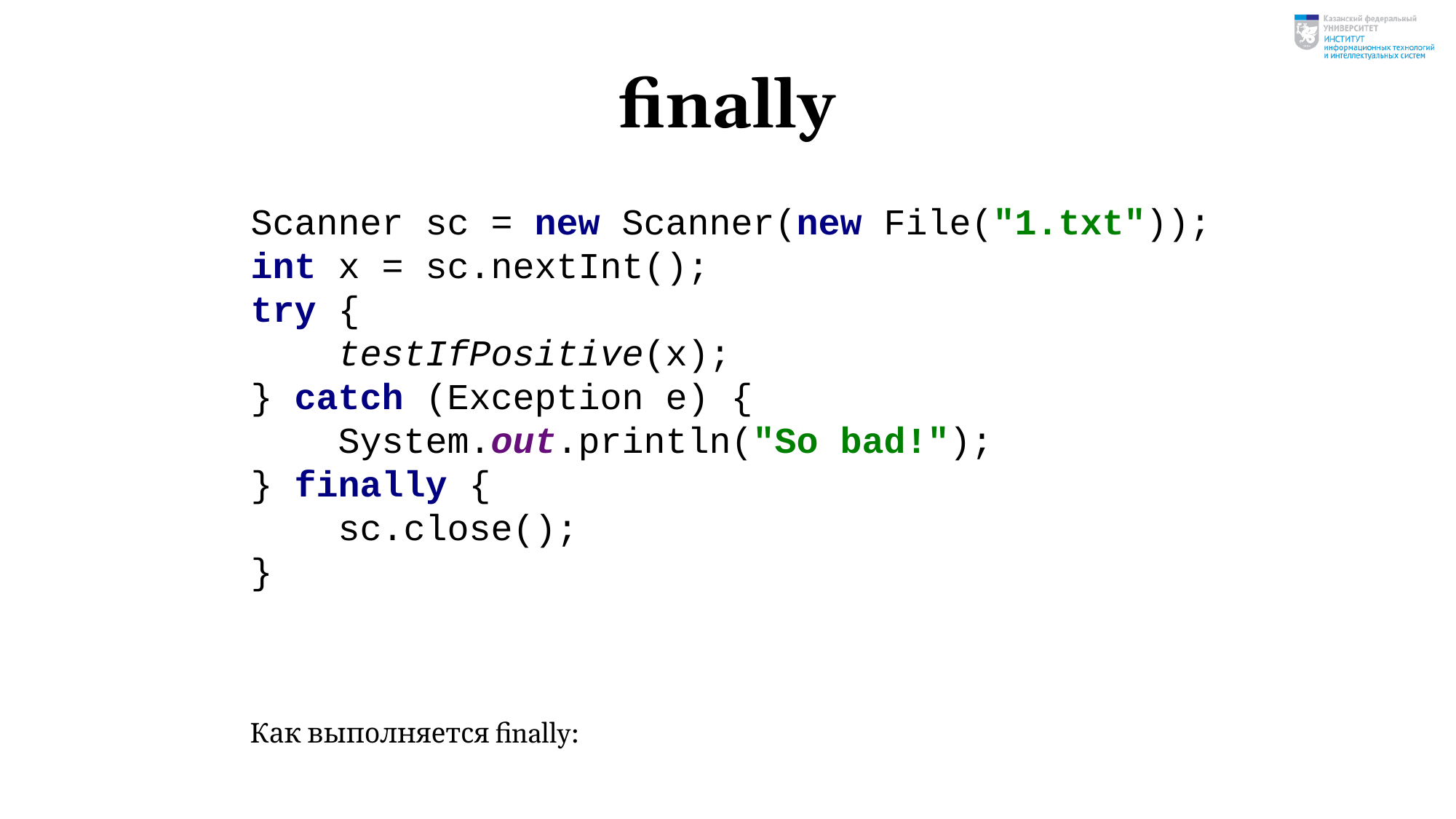

# finally
Scanner sc = new Scanner(new File("1.txt"));
int x = sc.nextInt();
try {
    testIfPositive(x);
} catch (Exception e) {
    System.out.println("So bad!");
} finally {
    sc.close();
}
Как выполняется finally: